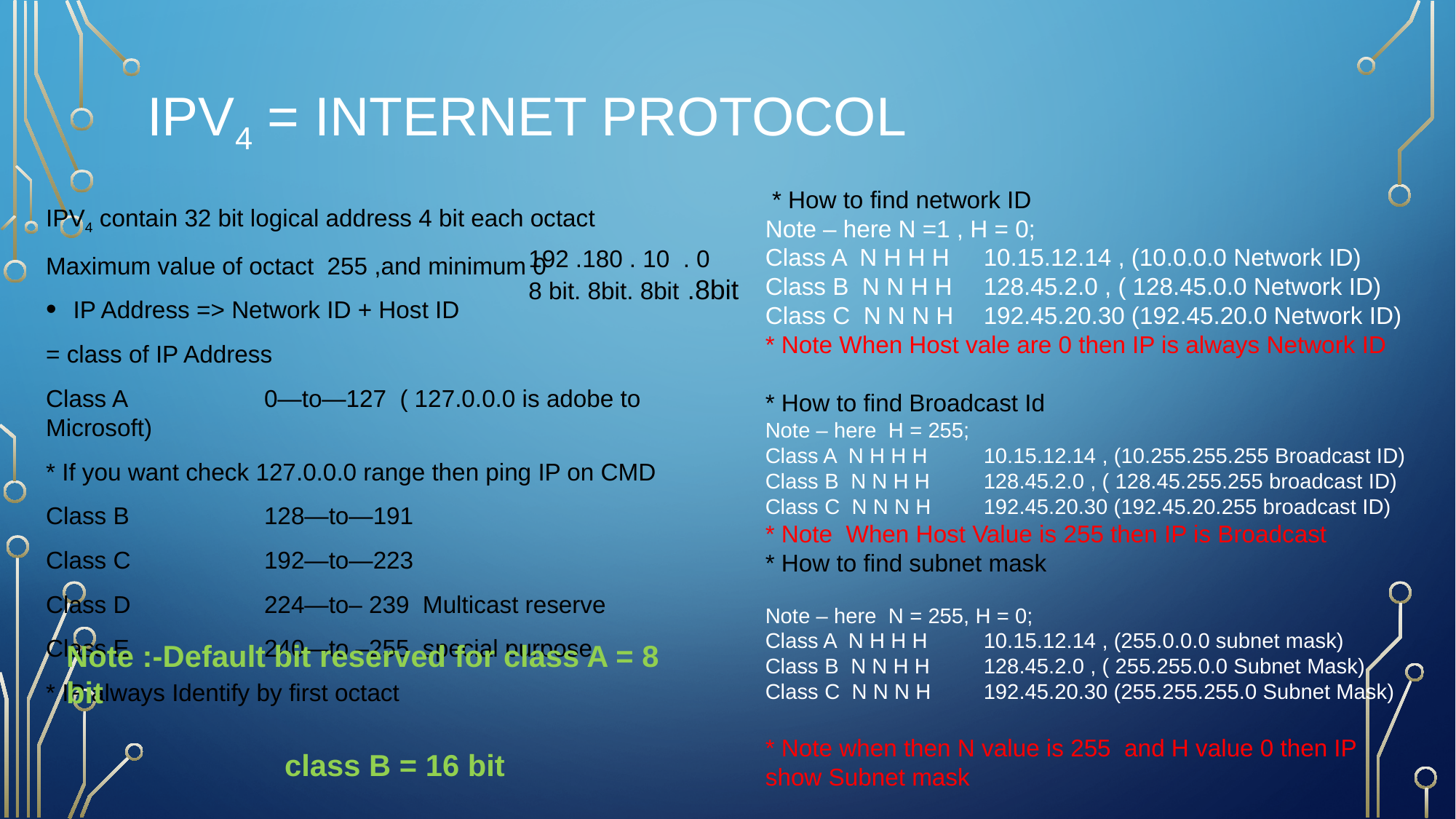

# IPV4 = INTERNET PROTOCOL
 * How to find network ID
Note – here N =1 , H = 0;
Class A  N H H H	10.15.12.14 , (10.0.0.0 Network ID)
Class B  N N H H	128.45.2.0 , ( 128.45.0.0 Network ID)
Class C  N N N H	192.45.20.30 (192.45.20.0 Network ID)
* Note When Host vale are 0 then IP is always Network ID

* How to find Broadcast Id
Note – here  H = 255;
Class A  N H H H	10.15.12.14 , (10.255.255.255 Broadcast ID)
Class B  N N H H	128.45.2.0 , ( 128.45.255.255 broadcast ID)
Class C  N N N H	192.45.20.30 (192.45.20.255 broadcast ID)
* Note  When Host Value is 255 then IP is Broadcast
* How to find subnet mask

Note – here  N = 255, H = 0;
Class A  N H H H	10.15.12.14 , (255.0.0.0 subnet mask)
Class B  N N H H	128.45.2.0 , ( 255.255.0.0 Subnet Mask)
Class C  N N N H	192.45.20.30 (255.255.255.0 Subnet Mask)

* Note when then N value is 255  and H value 0 then IP show Subnet mask
IPV4 contain 32 bit logical address 4 bit each octact
Maximum value of octact  255 ,and minimum 0
IP Address => Network ID + Host ID
= class of IP Address
Class A		0—to—127  ( 127.0.0.0 is adobe to  Microsoft)
* If you want check 127.0.0.0 range then ping IP on CMD
Class B		128—to—191
Class C		192—to—223
Class D		224—to– 239  Multicast reserve
Class E		240—to –255  special purpose
* IP always Identify by first octact

192 .180 . 10  . 0
8 bit. 8bit. 8bit .8bit
Note :-Default bit reserved for class A = 8 bit
							class B = 16 bit
							class c = 24 bit